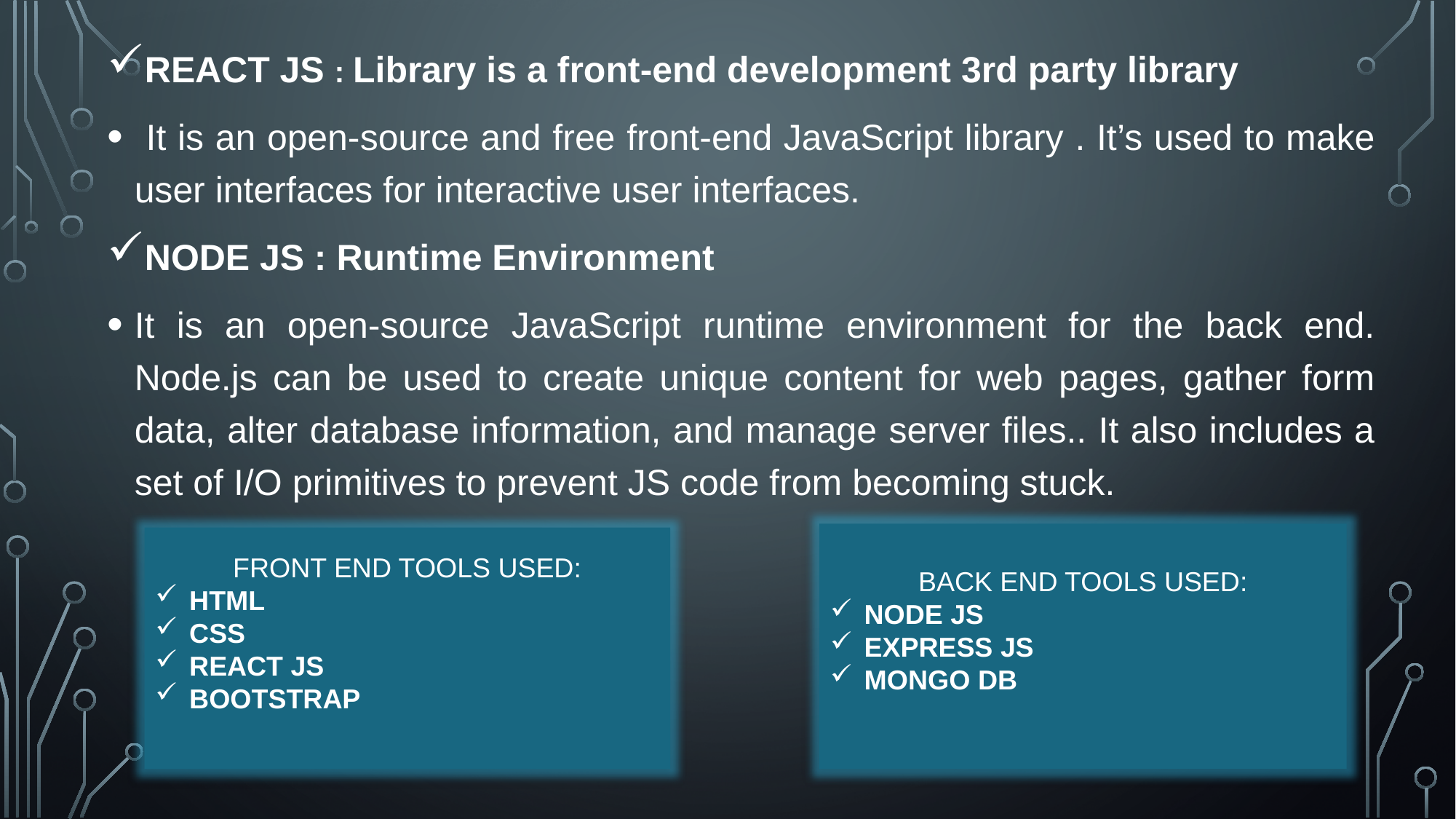

REACT JS : Library is a front-end development 3rd party library
 It is an open-source and free front-end JavaScript library . It’s used to make user interfaces for interactive user interfaces.
NODE JS : Runtime Environment
It is an open-source JavaScript runtime environment for the back end. Node.js can be used to create unique content for web pages, gather form data, alter database information, and manage server files.. It also includes a set of I/O primitives to prevent JS code from becoming stuck.

BACK END TOOLS USED:
NODE JS
EXPRESS JS
MONGO DB

FRONT END TOOLS USED:
HTML
CSS
REACT JS
BOOTSTRAP